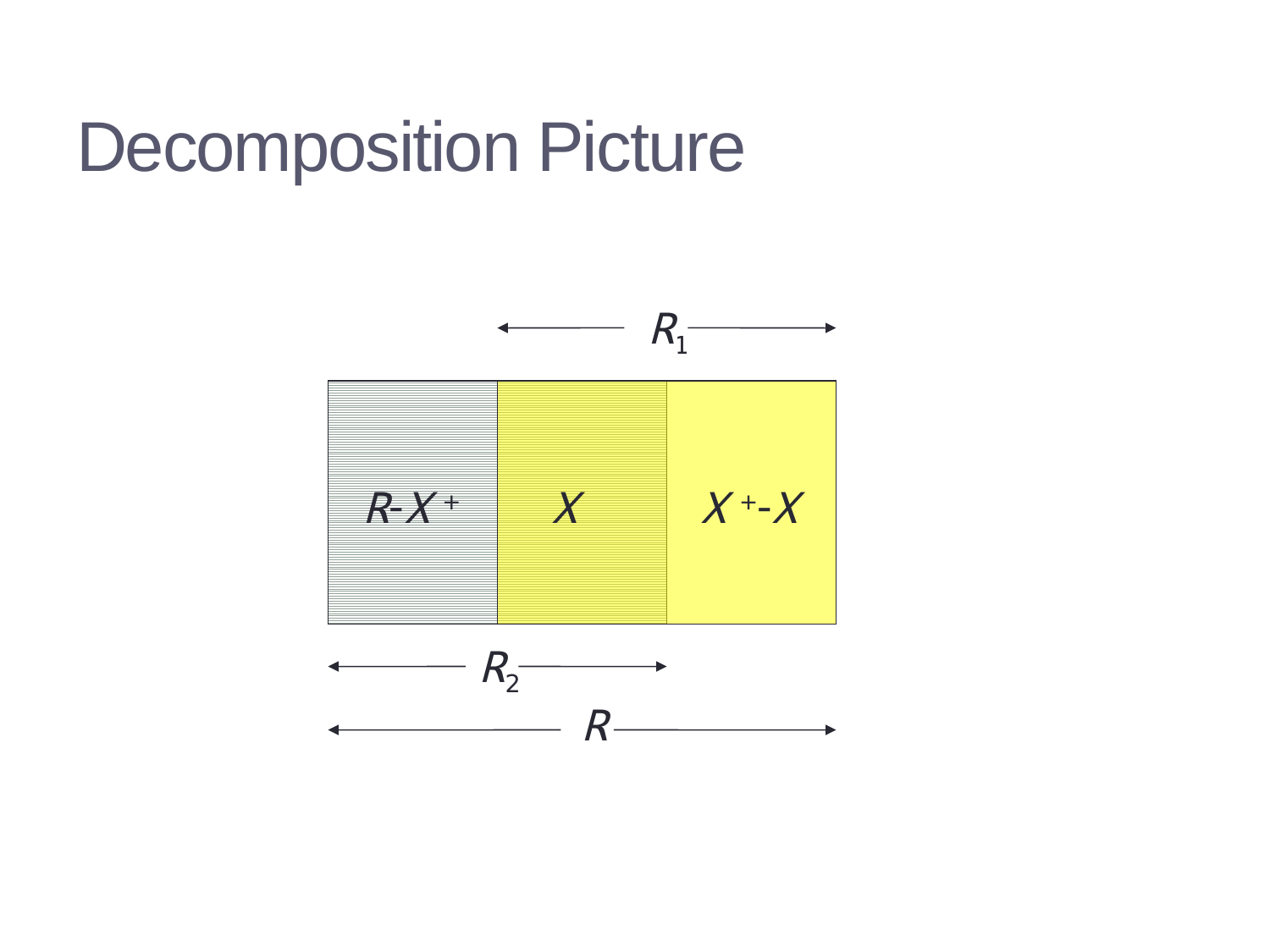

Database Systems and Concepts, CSCI 3030U, UOIT,                    Course Instructor: Jarek Szlichta
44
# Decomposition Picture
R1

R-X +
X
X +-X
R2

R